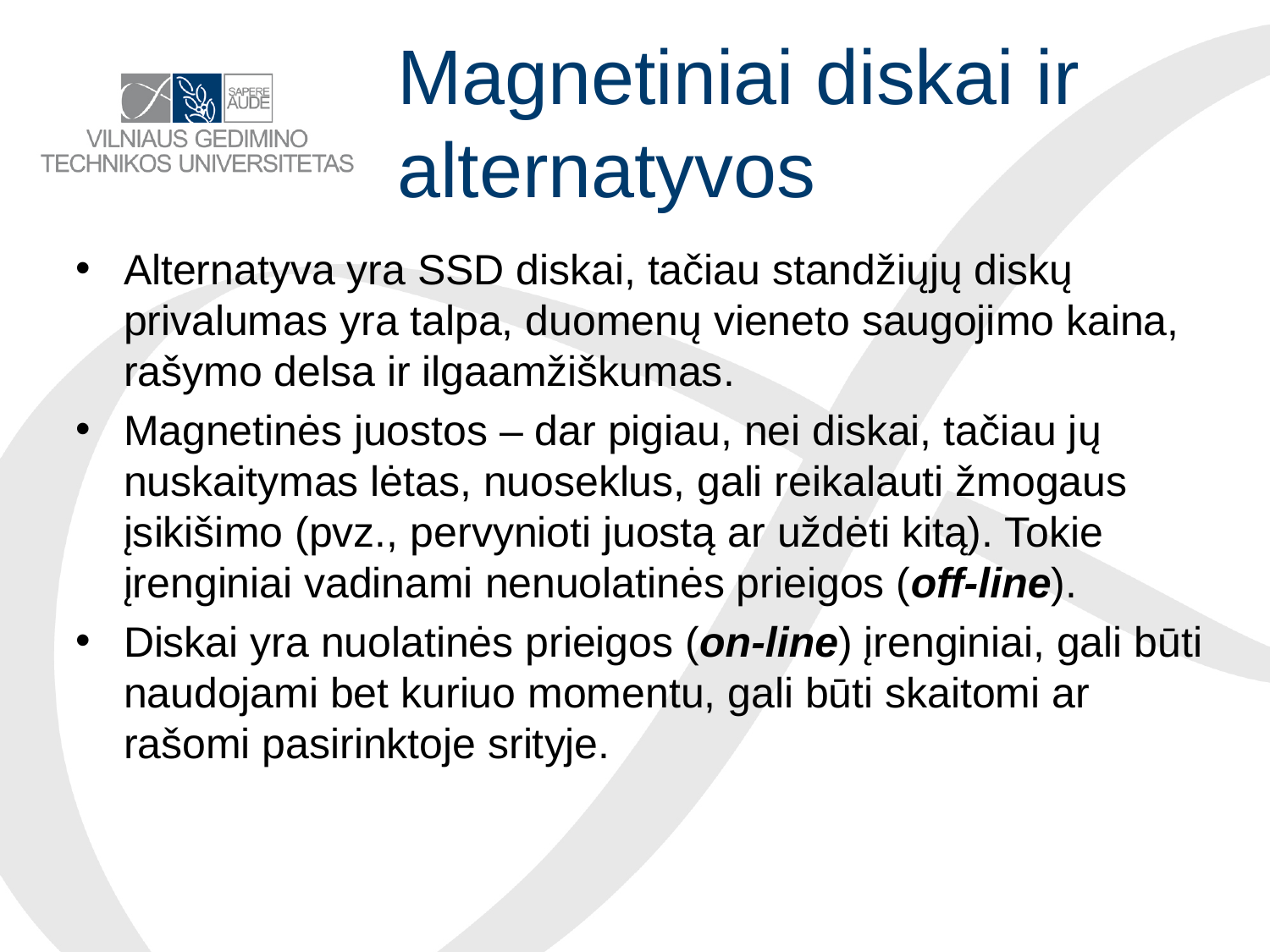

# Magnetiniai diskai ir alternatyvos
Alternatyva yra SSD diskai, tačiau standžiųjų diskų privalumas yra talpa, duomenų vieneto saugojimo kaina, rašymo delsa ir ilgaamžiškumas.
Magnetinės juostos – dar pigiau, nei diskai, tačiau jų nuskaitymas lėtas, nuoseklus, gali reikalauti žmogaus įsikišimo (pvz., pervynioti juostą ar uždėti kitą). Tokie įrenginiai vadinami nenuolatinės prieigos (off-line).
Diskai yra nuolatinės prieigos (on-line) įrenginiai, gali būti naudojami bet kuriuo momentu, gali būti skaitomi ar rašomi pasirinktoje srityje.